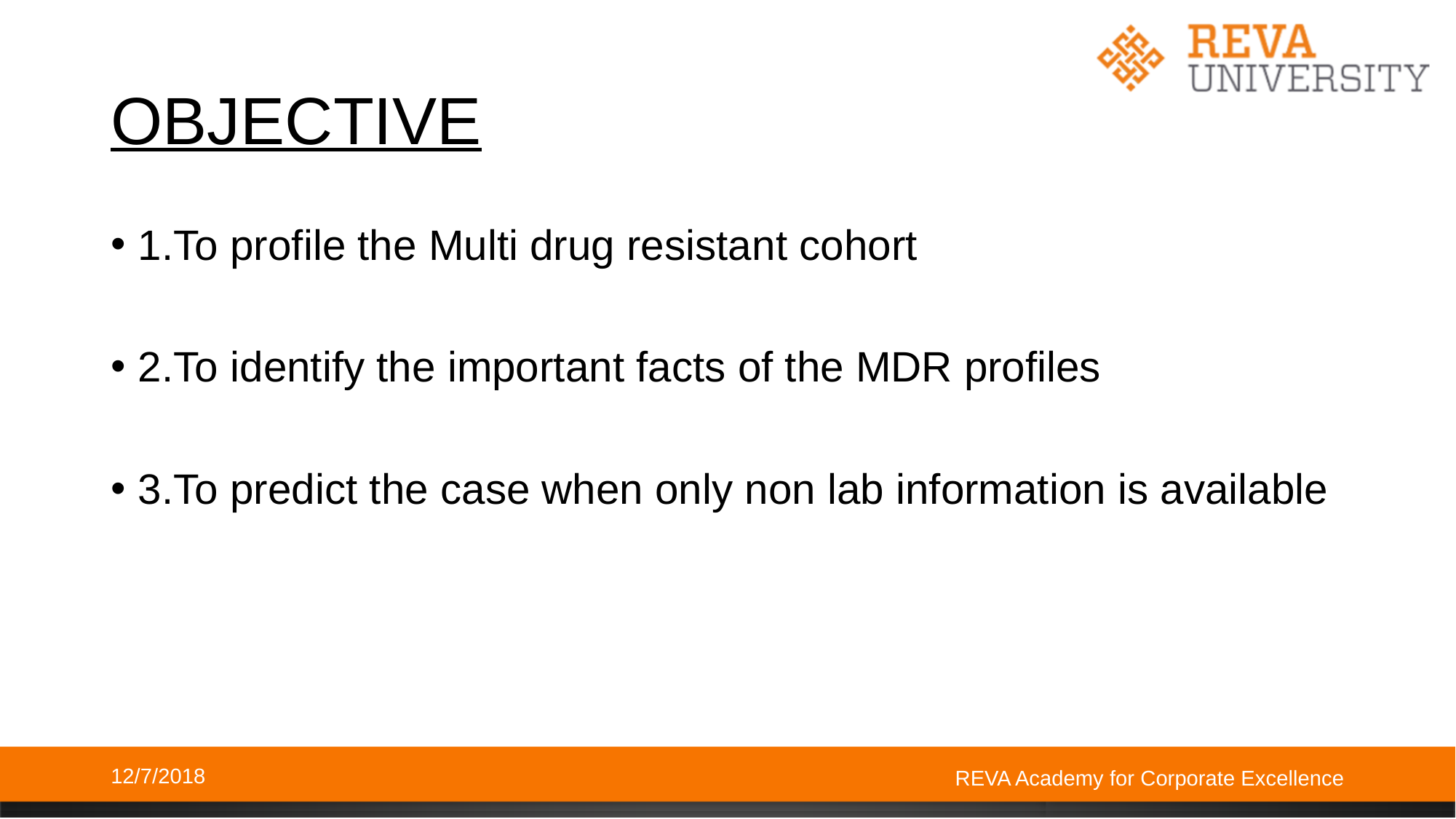

# OBJECTIVE
1.To profile the Multi drug resistant cohort

2.To identify the important facts of the MDR profiles

3.To predict the case when only non lab information is available

12/7/2018
REVA Academy for Corporate Excellence